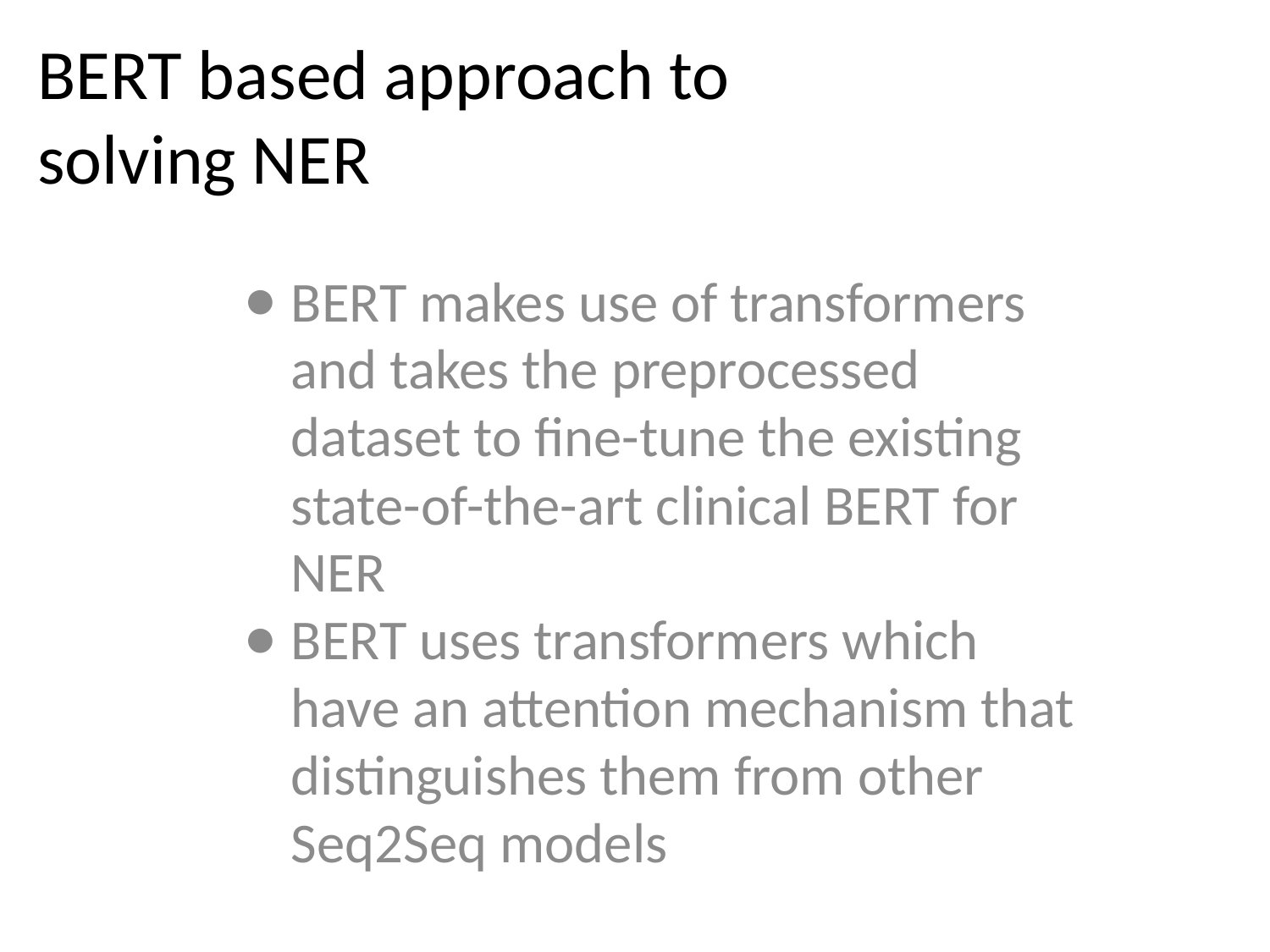

# BERT based approach to solving NER
BERT makes use of transformers and takes the preprocessed dataset to fine-tune the existing state-of-the-art clinical BERT for NER
BERT uses transformers which have an attention mechanism that distinguishes them from other Seq2Seq models